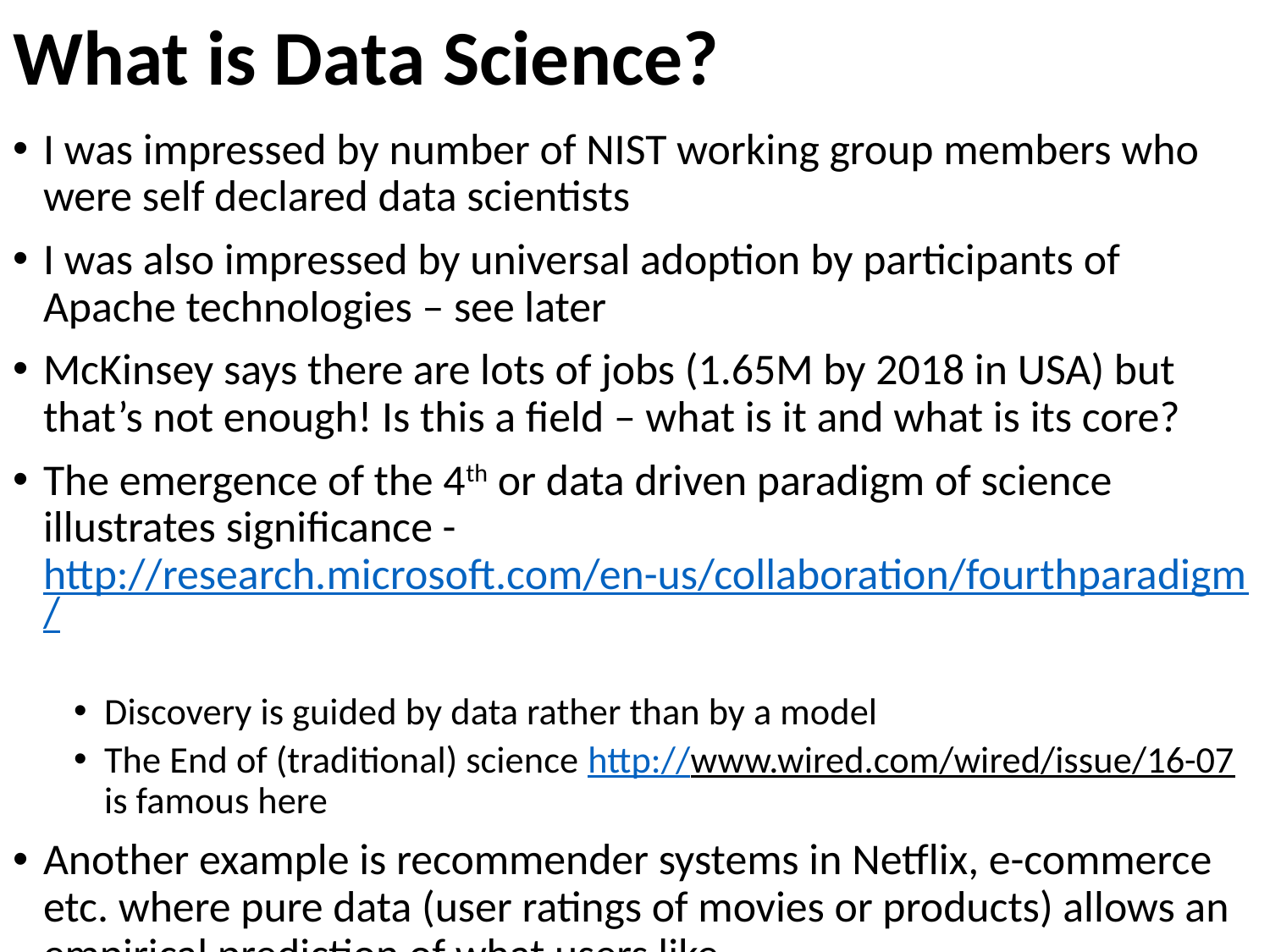

# What is Data Science?
I was impressed by number of NIST working group members who were self declared data scientists
I was also impressed by universal adoption by participants of Apache technologies – see later
McKinsey says there are lots of jobs (1.65M by 2018 in USA) but that’s not enough! Is this a field – what is it and what is its core?
The emergence of the 4th or data driven paradigm of science illustrates significance - http://research.microsoft.com/en-us/collaboration/fourthparadigm/
Discovery is guided by data rather than by a model
The End of (traditional) science http://www.wired.com/wired/issue/16-07 is famous here
Another example is recommender systems in Netflix, e-commerce etc. where pure data (user ratings of movies or products) allows an empirical prediction of what users like